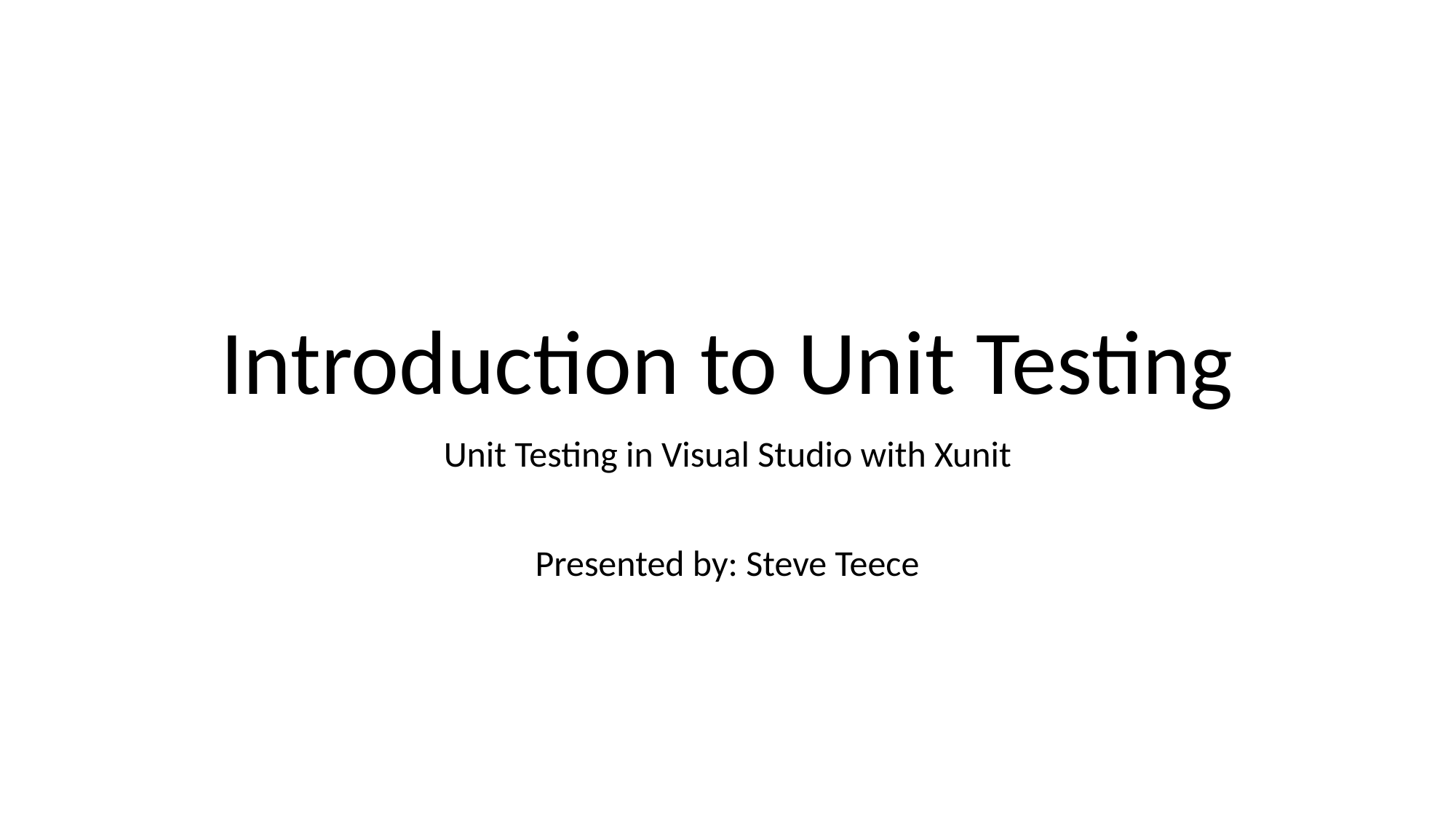

# Introduction to Unit Testing
Unit Testing in Visual Studio with Xunit

Presented by: Steve Teece